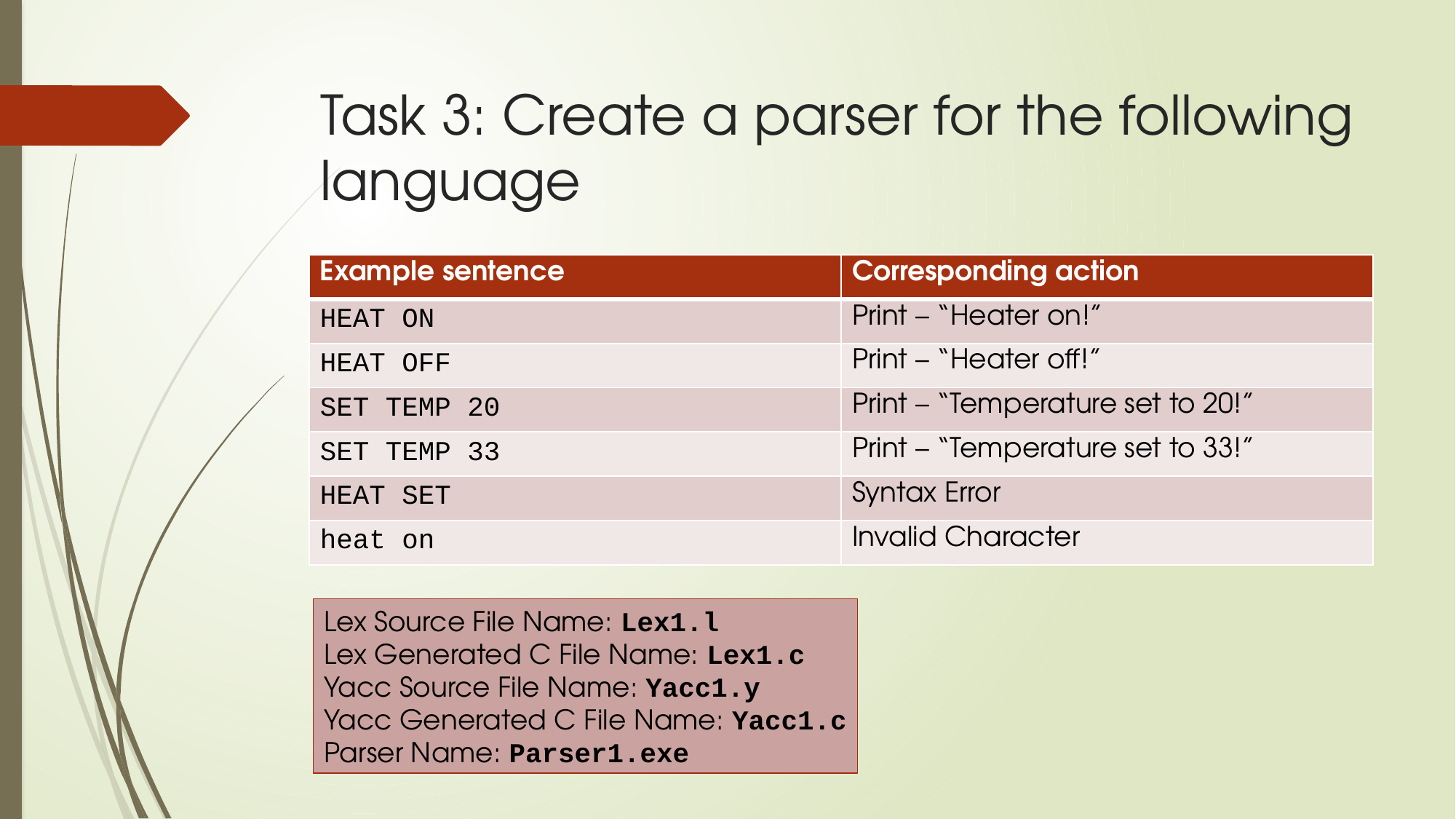

# Task 3: Create a parser for the following language
| Example sentence | Corresponding action |
| --- | --- |
| HEAT ON | Print – “Heater on!” |
| HEAT OFF | Print – “Heater off!” |
| SET TEMP 20 | Print – “Temperature set to 20!” |
| SET TEMP 33 | Print – “Temperature set to 33!” |
| HEAT SET | Syntax Error |
| heat on | Invalid Character |
Lex Source File Name: Lex1.l
Lex Generated C File Name: Lex1.c
Yacc Source File Name: Yacc1.y
Yacc Generated C File Name: Yacc1.c
Parser Name: Parser1.exe